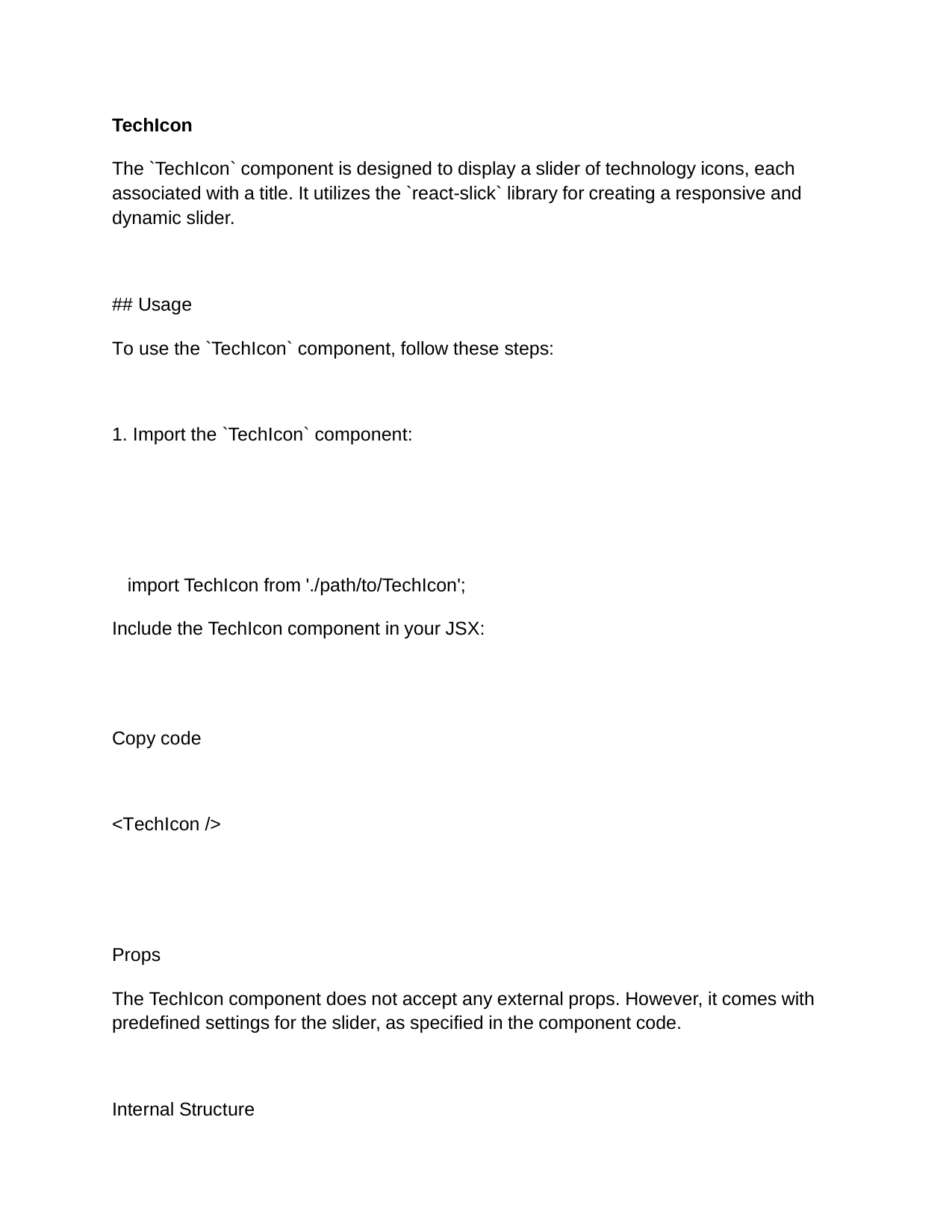

TechIcon

The `TechIcon` component is designed to display a slider of technology icons, each associated with a title. It utilizes the `react-slick` library for creating a responsive and dynamic slider.
## Usage

To use the `TechIcon` component, follow these steps:
1. Import the `TechIcon` component:
import TechIcon from './path/to/TechIcon'; Include the TechIcon component in your JSX:
Copy code
<TechIcon />
Props

The TechIcon component does not accept any external props. However, it comes with predefined settings for the slider, as specified in the component code.
Internal Structure